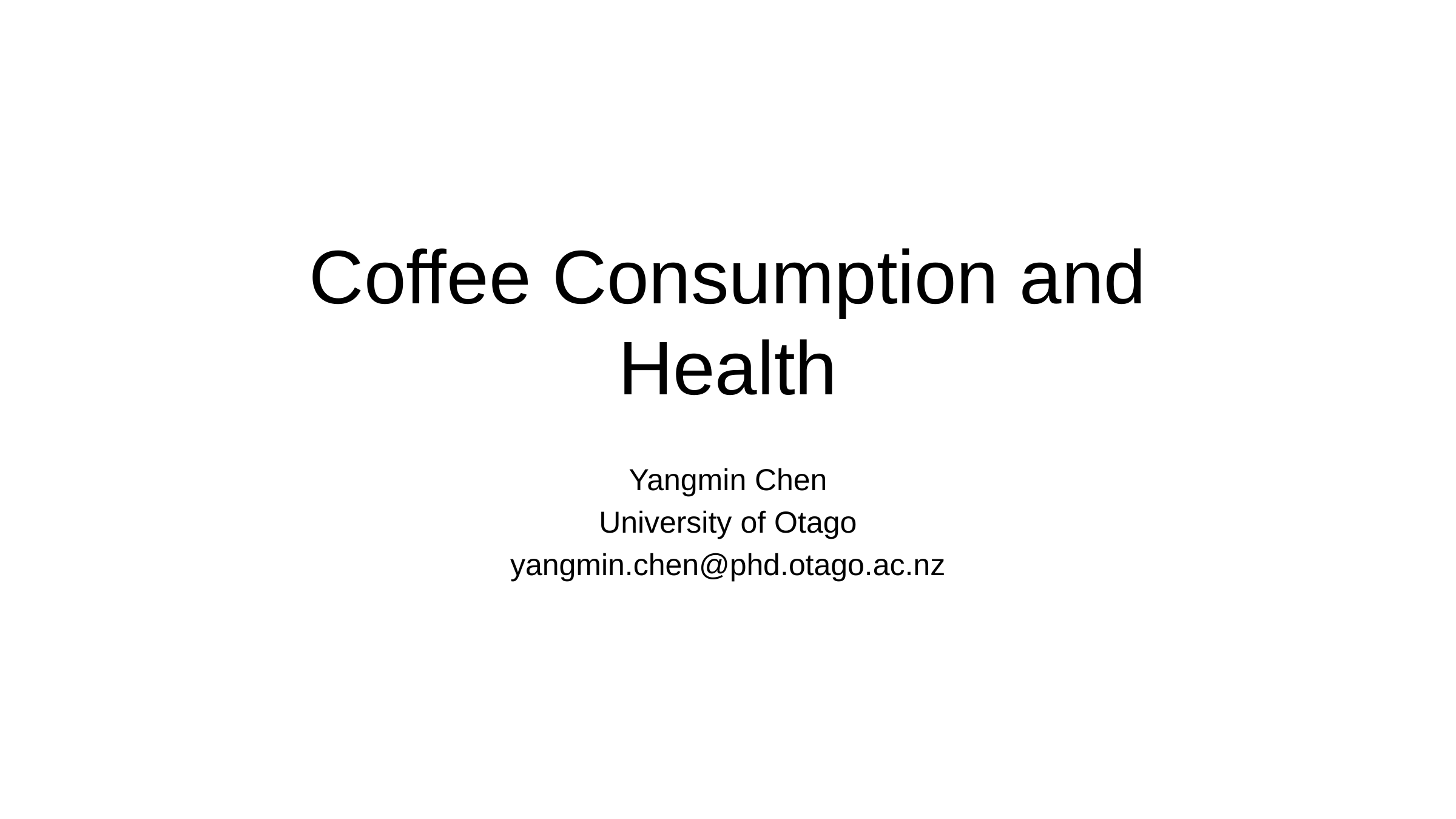

# Coffee Consumption and Health
Yangmin Chen
University of Otago
yangmin.chen@phd.otago.ac.nz